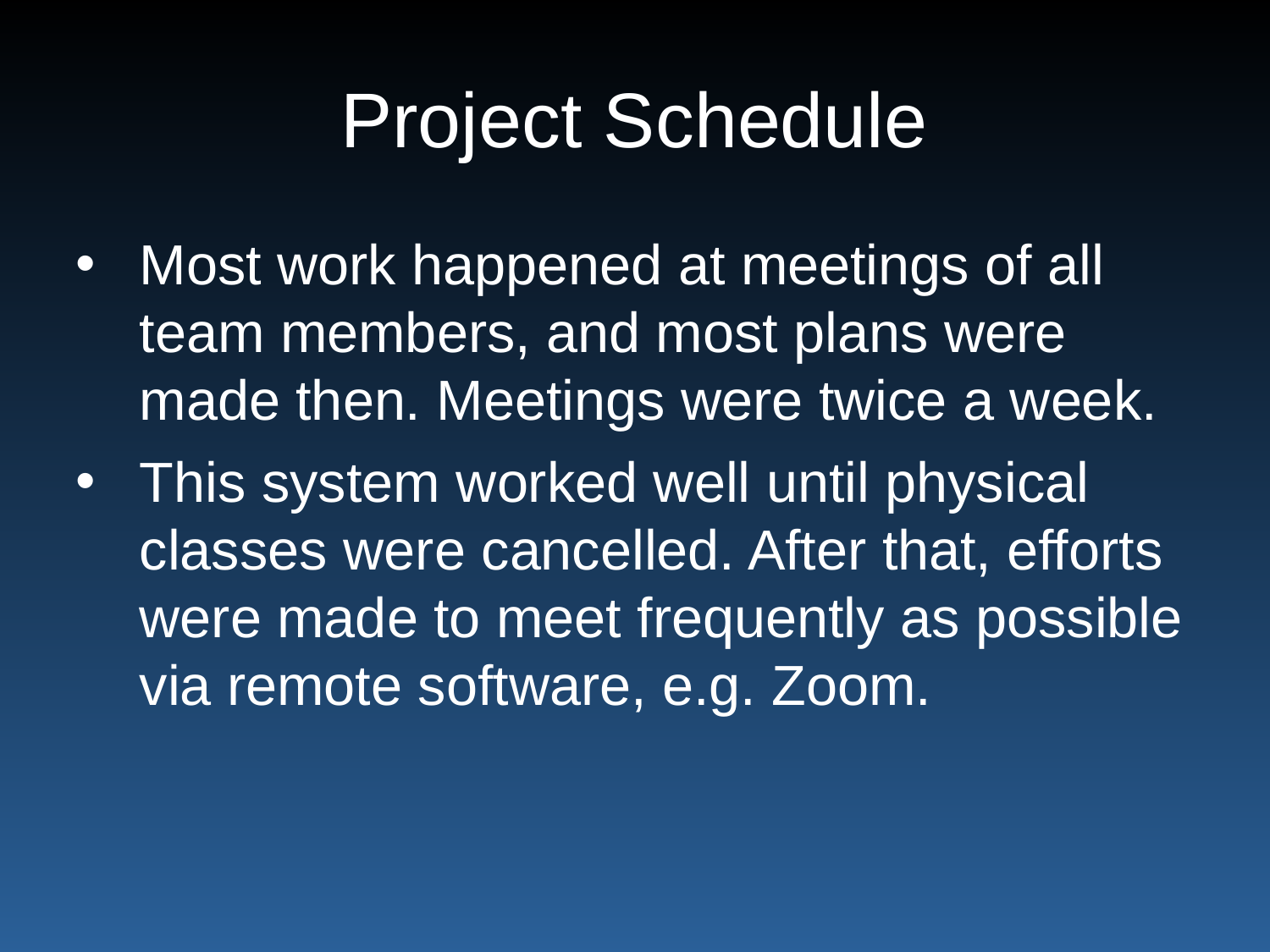

# Project Schedule
Most work happened at meetings of all team members, and most plans were made then. Meetings were twice a week.
This system worked well until physical classes were cancelled. After that, efforts were made to meet frequently as possible via remote software, e.g. Zoom.